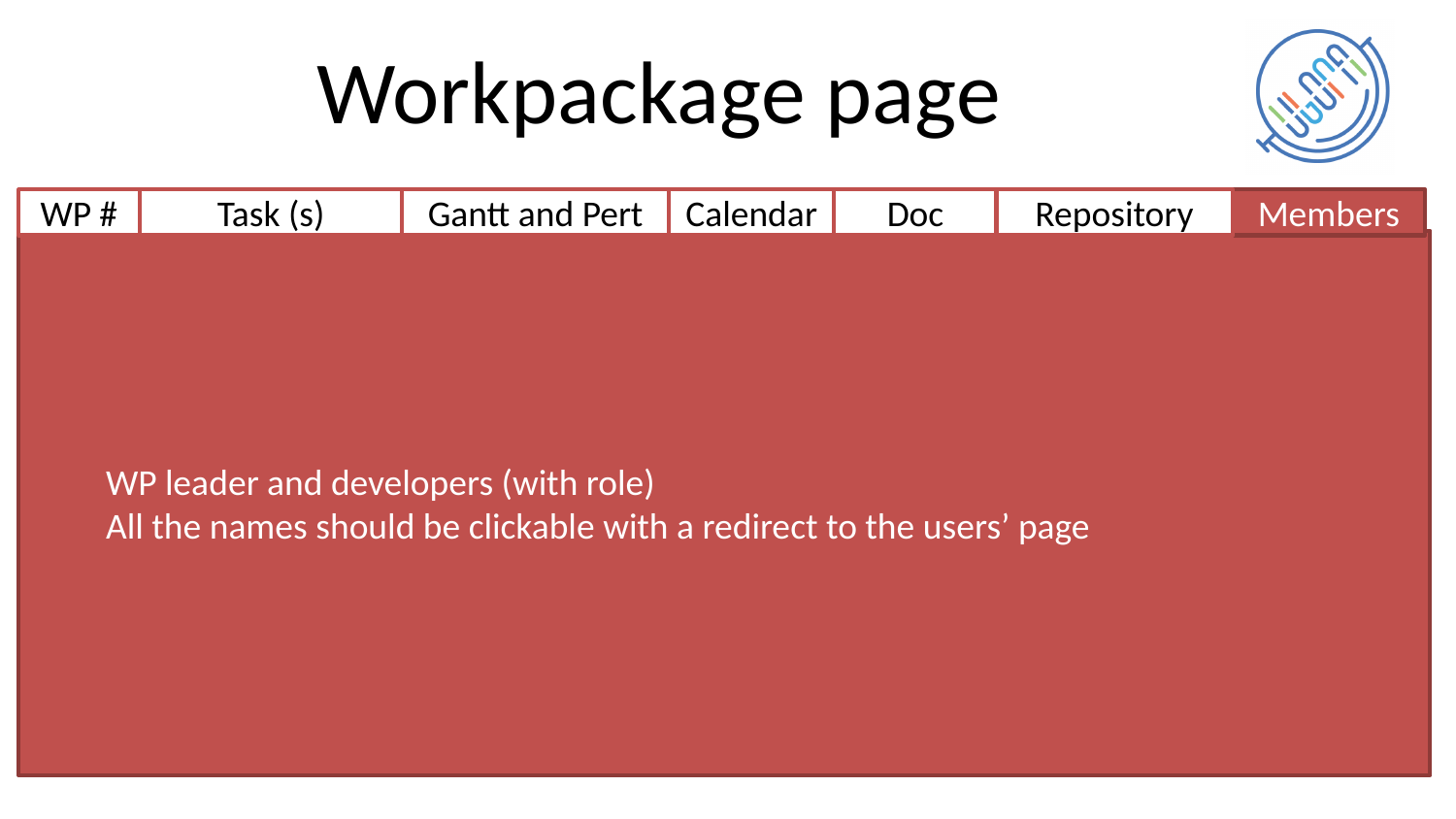

# Workpackage page
Task (s)
Gantt and Pert
WP #
Calendar
Doc
Repository
Members
WP leader and developers (with role)
All the names should be clickable with a redirect to the users’ page